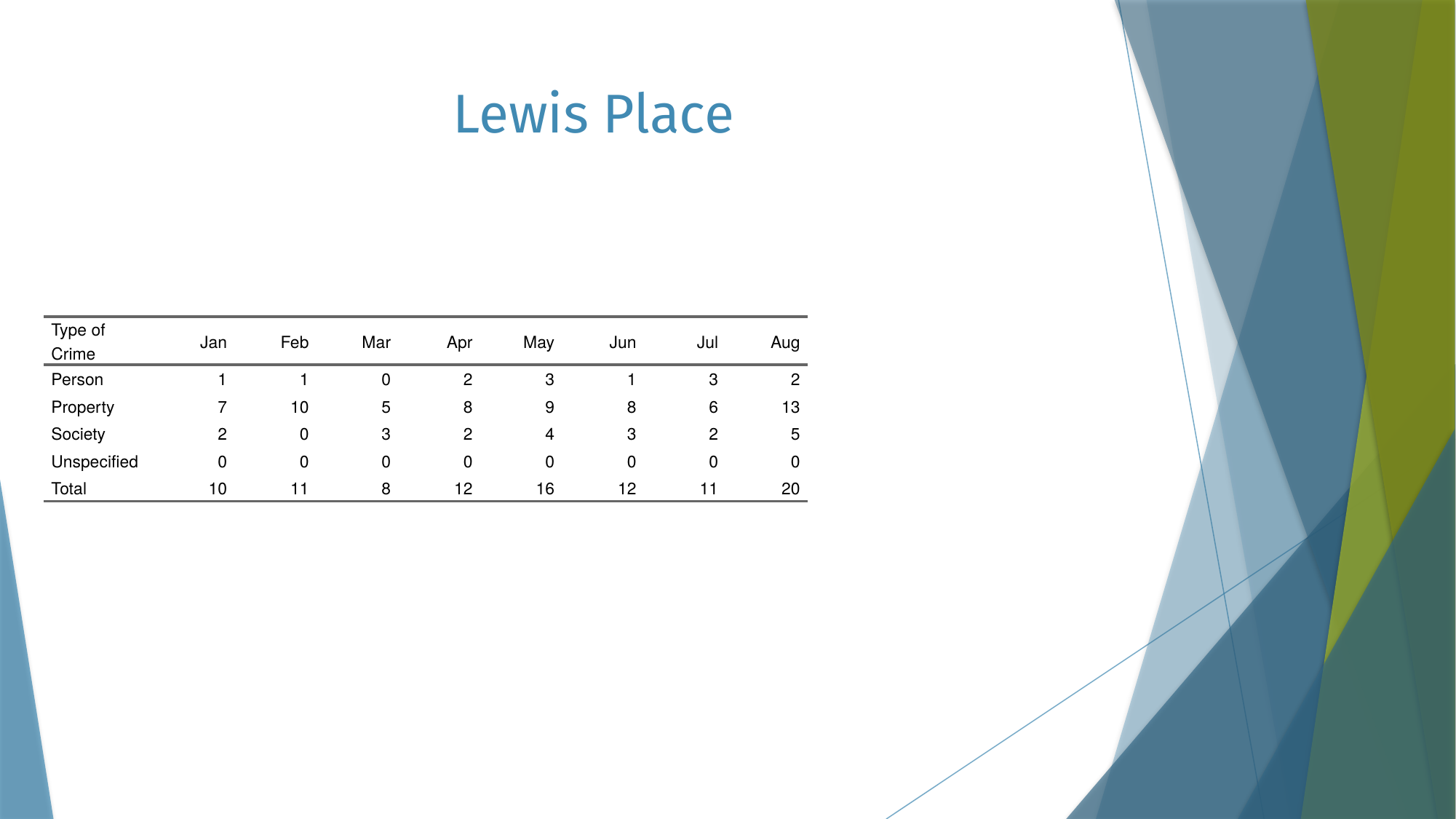

# Lewis Place
| Type of Crime | Jan | Feb | Mar | Apr | May | Jun | Jul | Aug |
| --- | --- | --- | --- | --- | --- | --- | --- | --- |
| Person | 1 | 1 | 0 | 2 | 3 | 1 | 3 | 2 |
| Property | 7 | 10 | 5 | 8 | 9 | 8 | 6 | 13 |
| Society | 2 | 0 | 3 | 2 | 4 | 3 | 2 | 5 |
| Unspecified | 0 | 0 | 0 | 0 | 0 | 0 | 0 | 0 |
| Total | 10 | 11 | 8 | 12 | 16 | 12 | 11 | 20 |